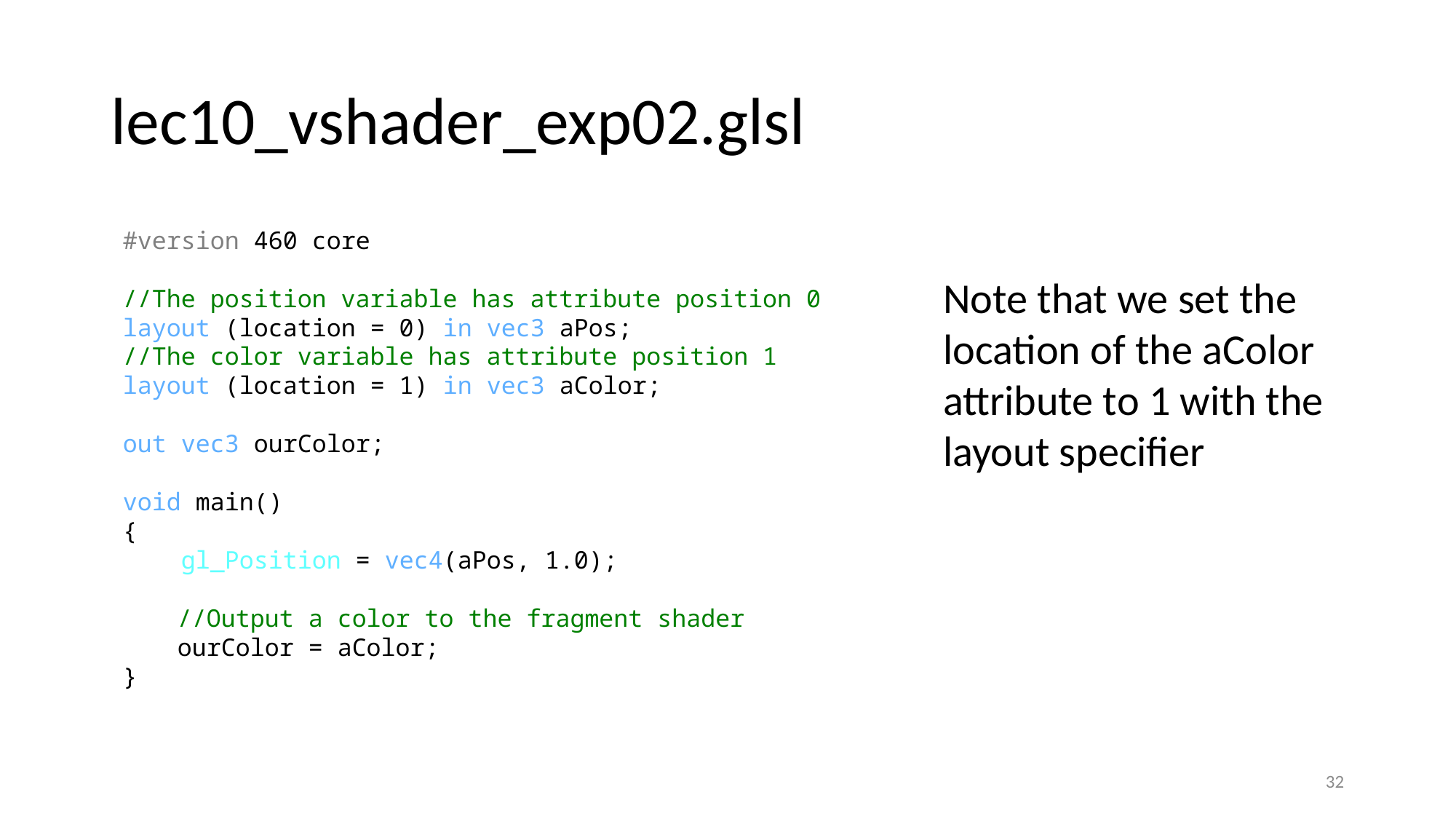

# lec10_vshader_exp02.glsl
#version 460 core

//The position variable has attribute position 0
layout (location = 0) in vec3 aPos;
//The color variable has attribute position 1
layout (location = 1) in vec3 aColor;

out vec3 ourColor;

void main()
{
    gl_Position = vec4(aPos, 1.0);

//Output a color to the fragment shader
ourColor = aColor;
}
Note that we set the location of the aColor attribute to 1 with the layout specifier
32